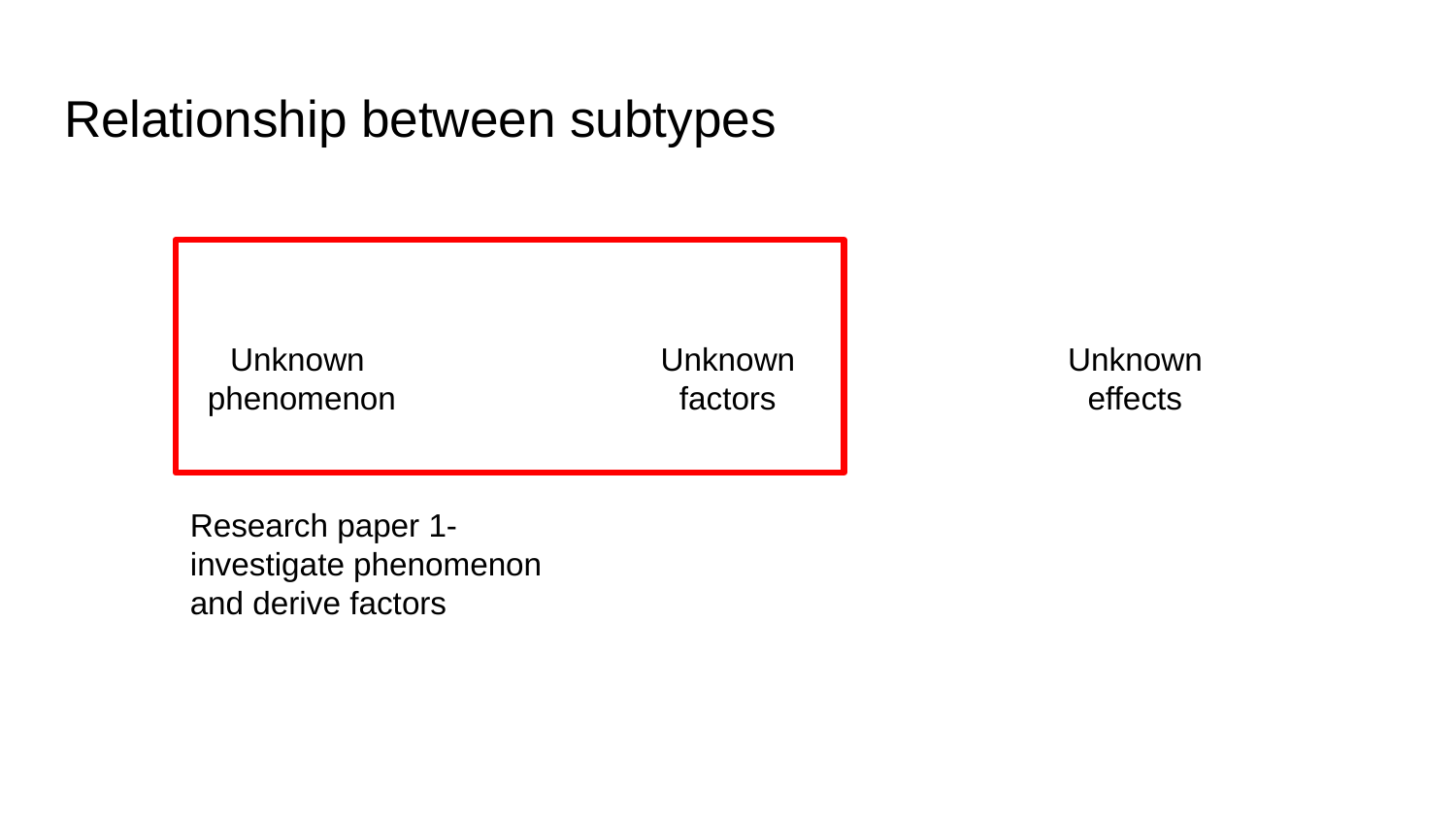

# Relationship between subtypes

Unknown  phenomenon
Unknown factors
Unknown effects
Research paper 1-
investigate phenomenon and derive factors